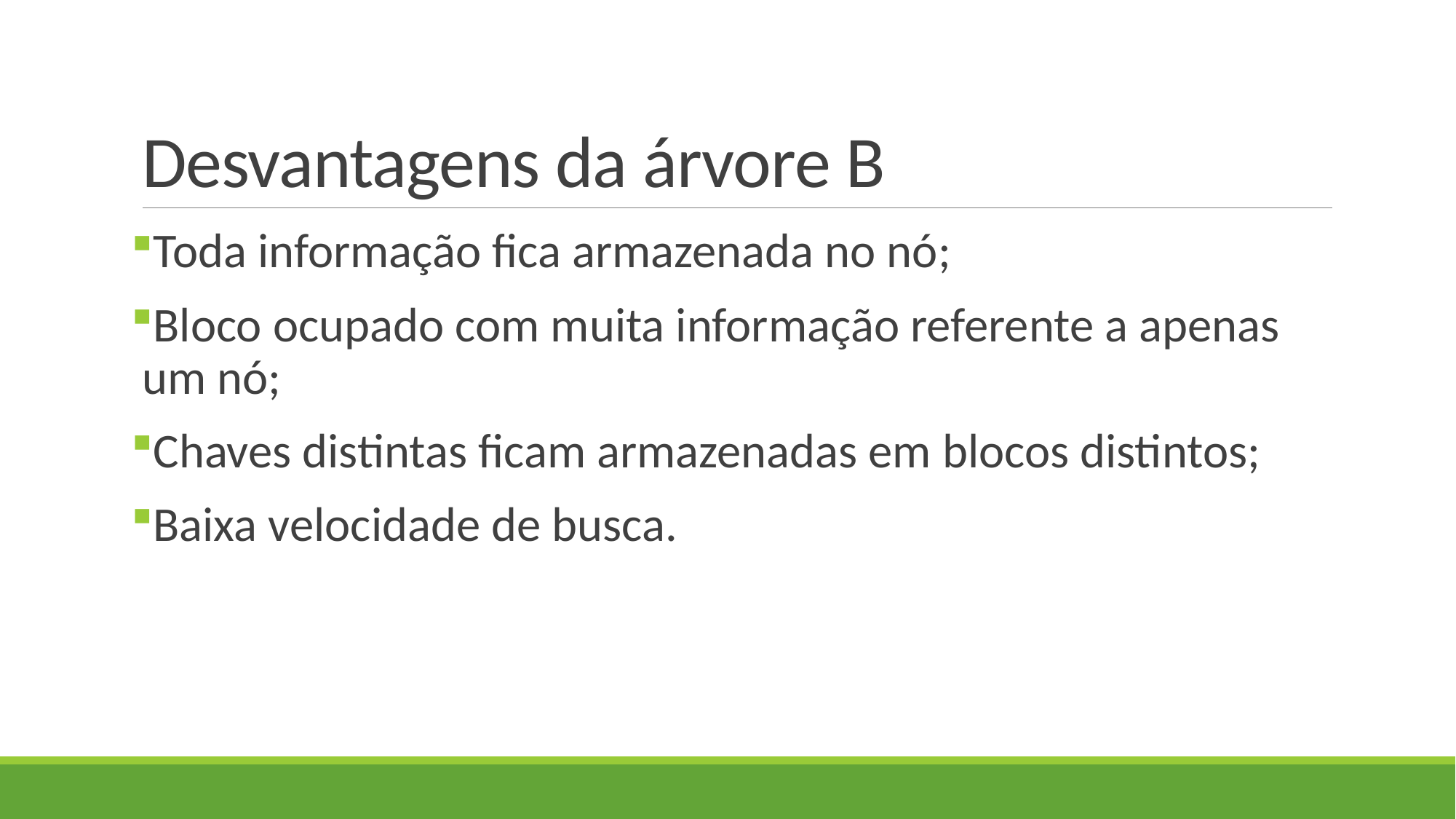

# Desvantagens da árvore B
Toda informação fica armazenada no nó;
Bloco ocupado com muita informação referente a apenas um nó;
Chaves distintas ficam armazenadas em blocos distintos;
Baixa velocidade de busca.